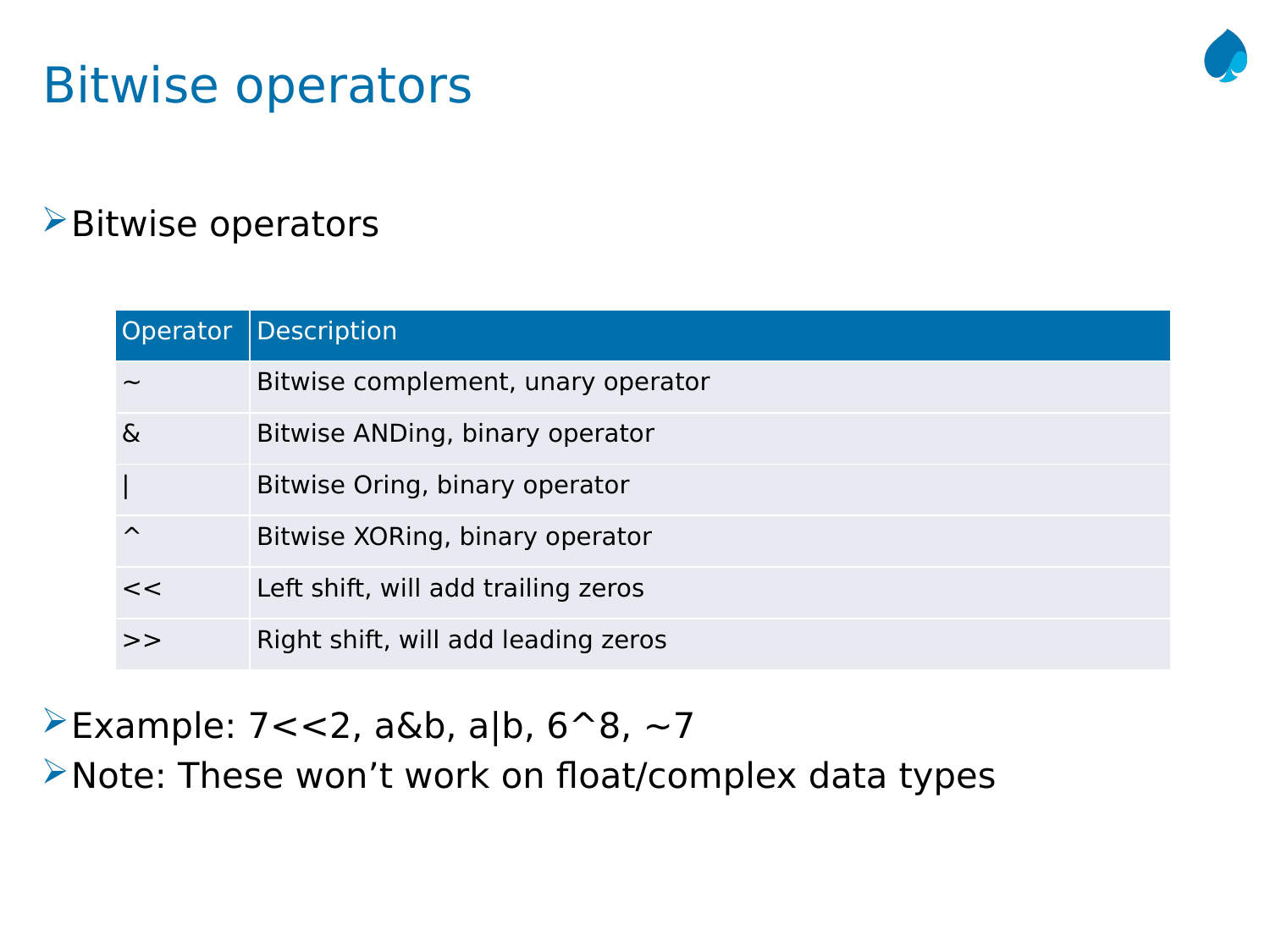

# Bitwise operators
Bitwise operators

Example: 7<<2, a&b, a|b, 6^8, ~7
Note: These won’t work on float/complex data types
| Operator | Description |
| --- | --- |
| ~ | Bitwise complement, unary operator |
| & | Bitwise ANDing, binary operator |
| | | Bitwise Oring, binary operator |
| ^ | Bitwise XORing, binary operator |
| << | Left shift, will add trailing zeros |
| >> | Right shift, will add leading zeros |